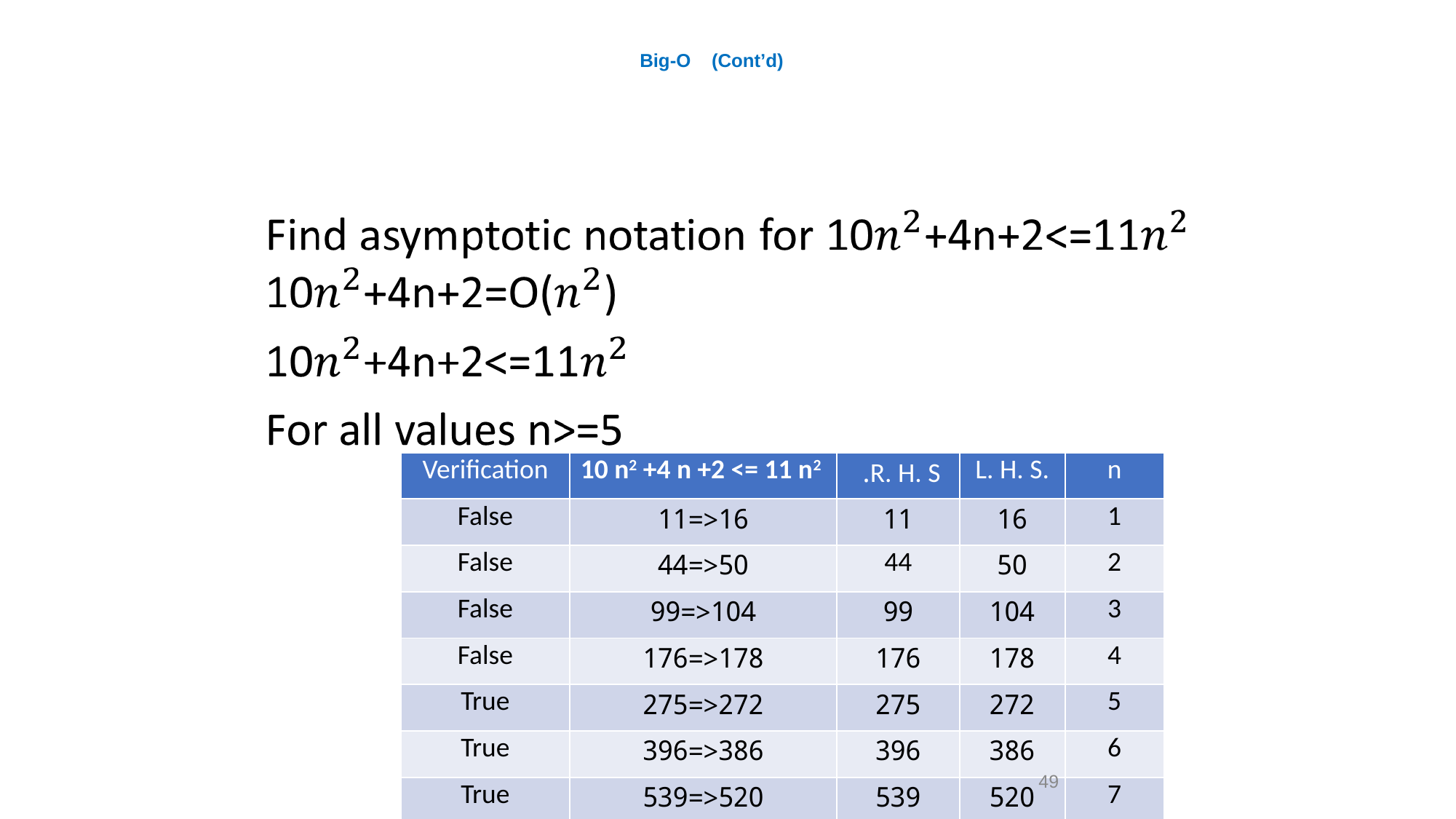

# Big-O    (Cont’d)

| Verification | 10 n2 +4 n +2 <= 11 n2 | R. H. S. | L. H. S. | n |
| --- | --- | --- | --- | --- |
| False | 16<=11 | 11 | 16 | 1 |
| False | 50<=44 | 44 | 50 | 2 |
| False | 104<=99 | 99 | 104 | 3 |
| False | 178<=176 | 176 | 178 | 4 |
| True | 272<=275 | 275 | 272 | 5 |
| True | 386<=396 | 396 | 386 | 6 |
| True | 520<=539 | 539 | 520 | 7 |
49